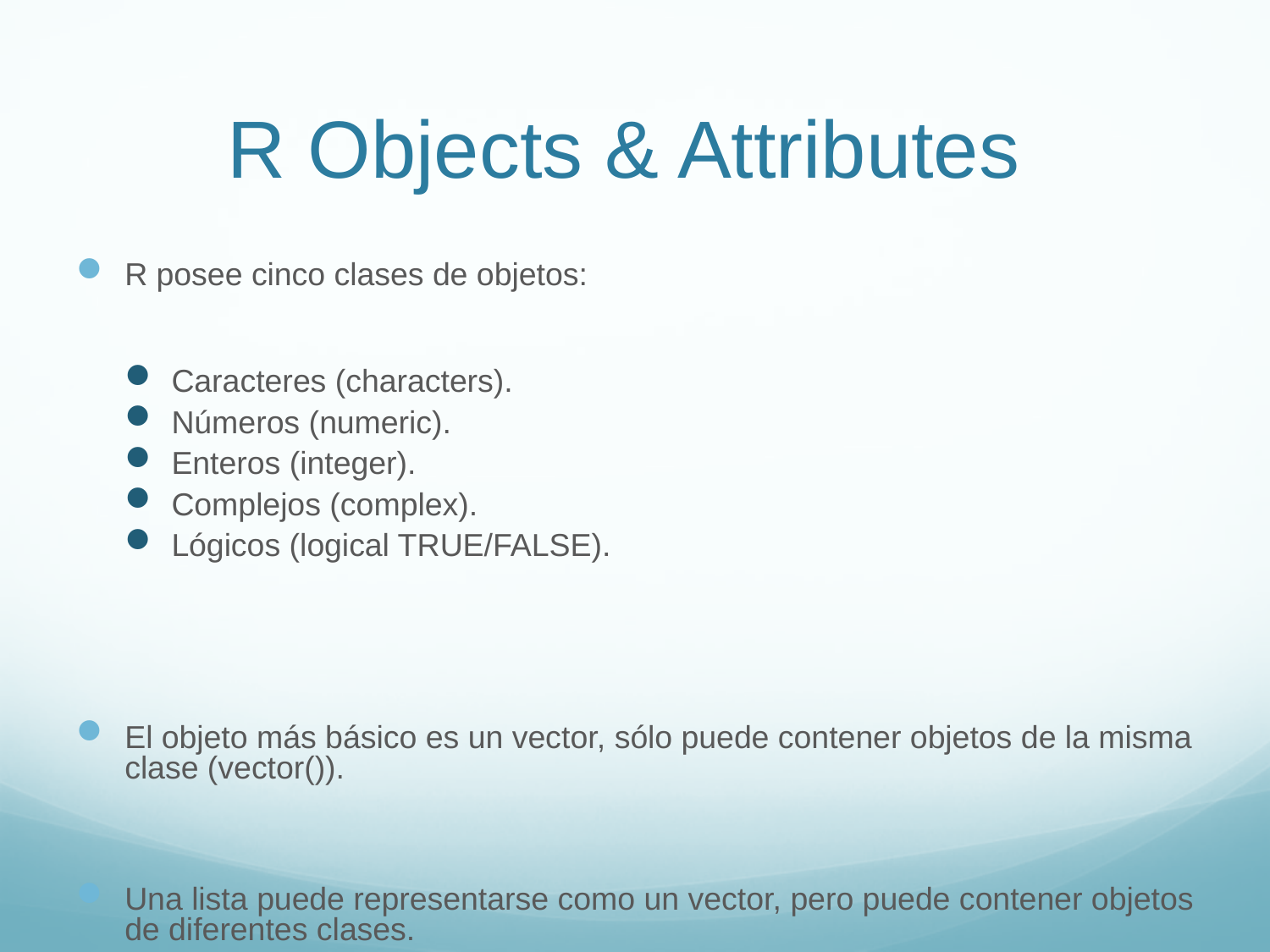

# R Objects & Attributes
R posee cinco clases de objetos:

Caracteres (characters).
Números (numeric).
Enteros (integer).
Complejos (complex).
Lógicos (logical TRUE/FALSE).

El objeto más básico es un vector, sólo puede contener objetos de la misma clase (vector()).

Una lista puede representarse como un vector, pero puede contener objetos de diferentes clases.

Los objetos en R pueden poseer atributos (names, class, dim, length, …): attributes().